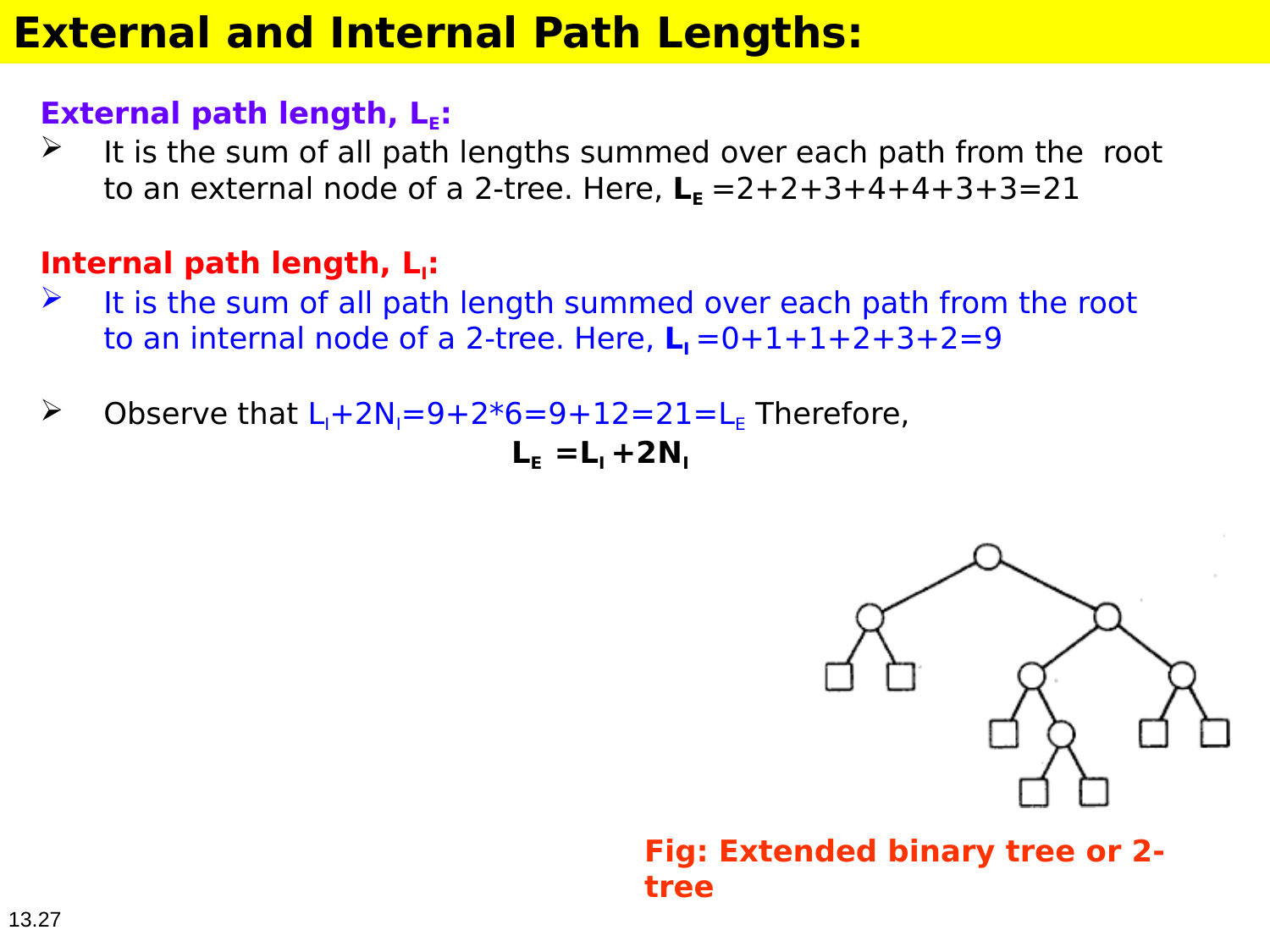

# External and Internal Path Lengths:
External path length, LE:
It is the sum of all path lengths summed over each path from the  root to an external node of a 2-tree. Here, LE =2+2+3+4+4+3+3=21
Internal path length, LI:
It is the sum of all path length summed over each path from the root
to an internal node of a 2-tree. Here, LI =0+1+1+2+3+2=9
Observe that LI+2NI=9+2*6=9+12=21=LE Therefore,
LE  =LI +2NI

Fig: Extended binary tree or 2-tree
13.27